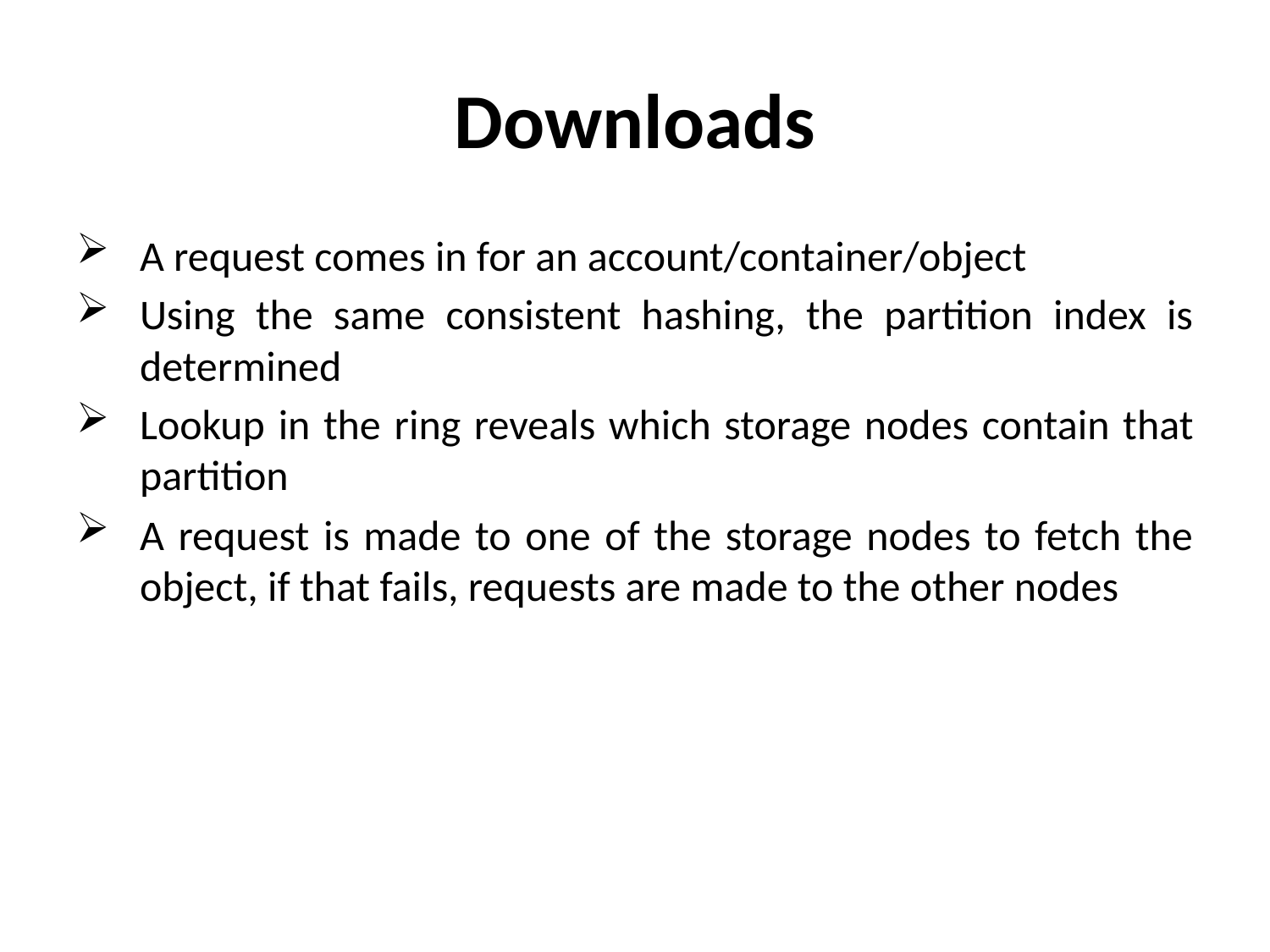

# Downloads
A request comes in for an account/container/object
Using the same consistent hashing, the partition index is determined
Lookup in the ring reveals which storage nodes contain that partition
A request is made to one of the storage nodes to fetch the object, if that fails, requests are made to the other nodes